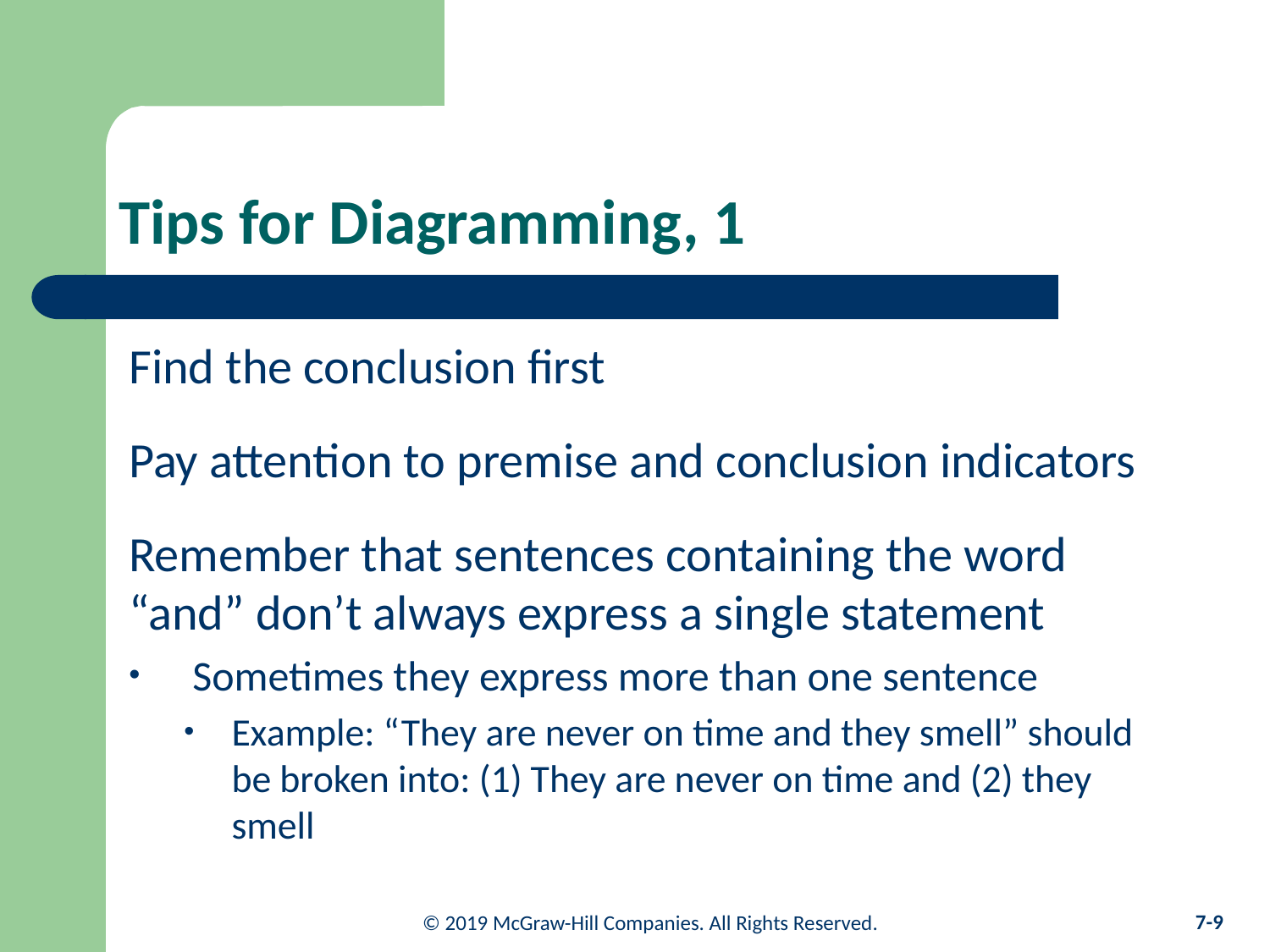

# Tips for Diagramming, 1
Find the conclusion first

Pay attention to premise and conclusion indicators

Remember that sentences containing the word “and” don’t always express a single statement
Sometimes they express more than one sentence
Example: “They are never on time and they smell” should be broken into: (1) They are never on time and (2) they smell